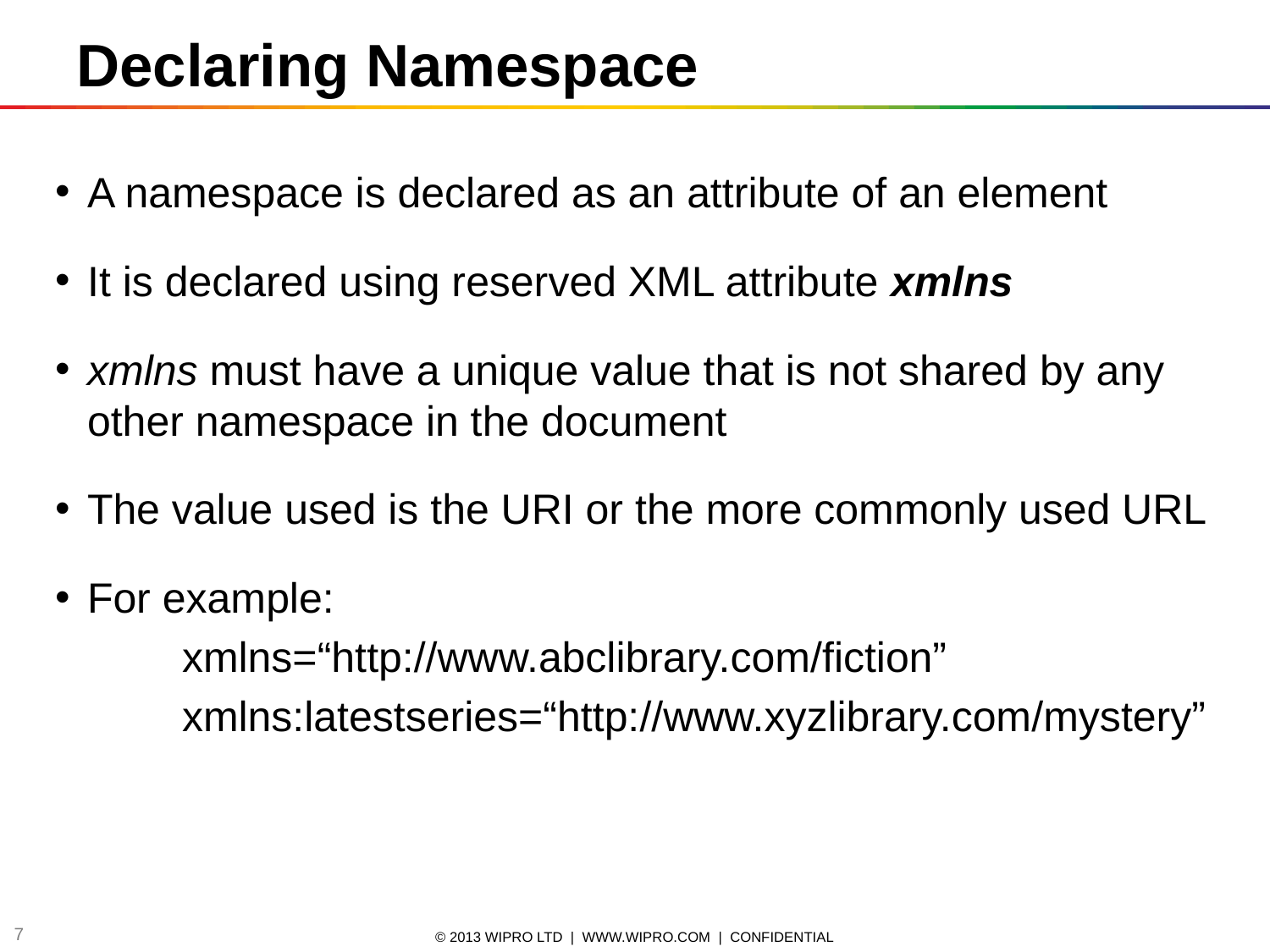

Declaring Namespace
A namespace is declared as an attribute of an element

It is declared using reserved XML attribute xmlns

xmlns must have a unique value that is not shared by any other namespace in the document

The value used is the URI or the more commonly used URL

For example:
xmlns=“http://www.abclibrary.com/fiction”
xmlns:latestseries=“http://www.xyzlibrary.com/mystery”